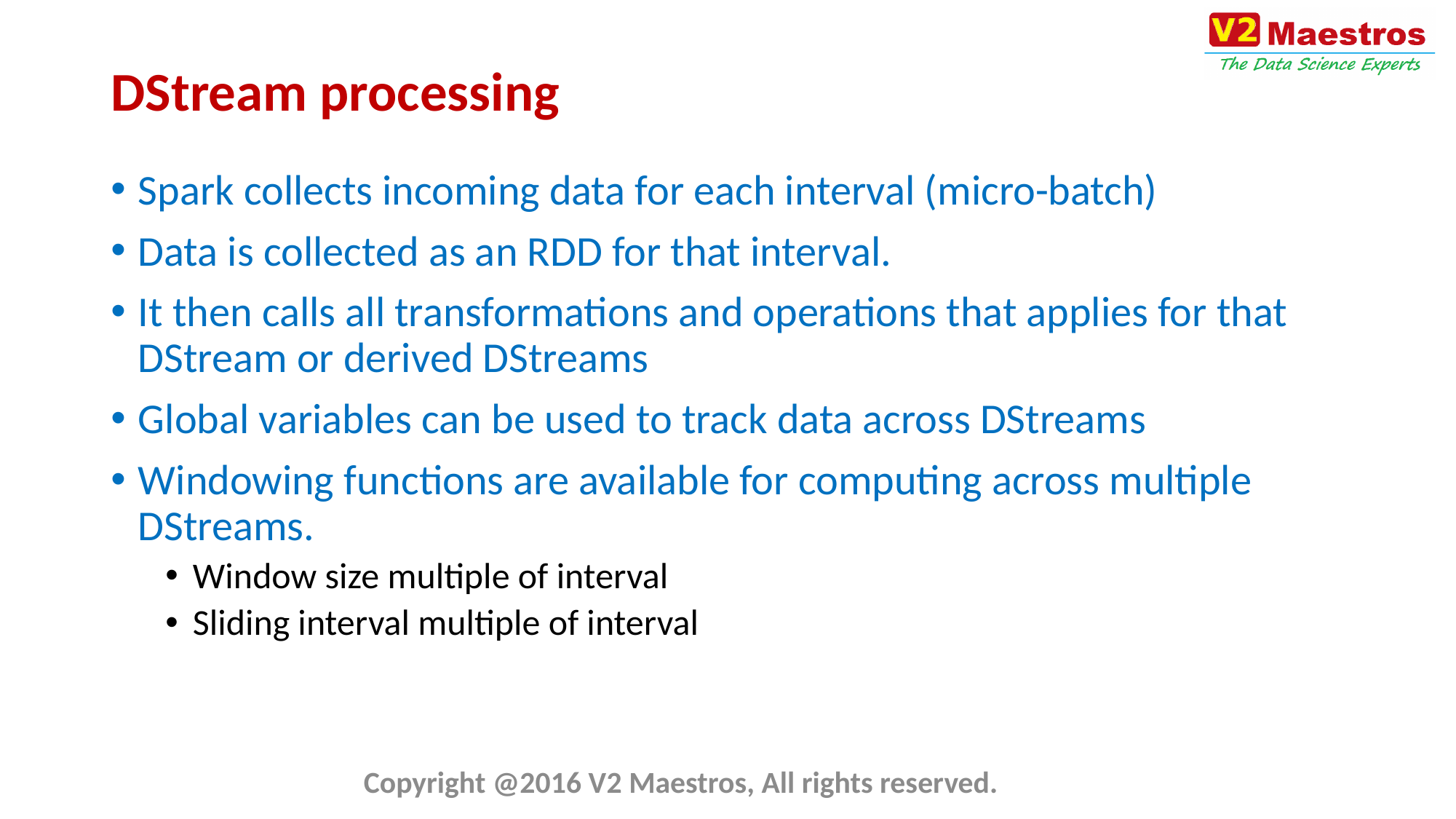

# DStream processing
Spark collects incoming data for each interval (micro-batch)
Data is collected as an RDD for that interval.
It then calls all transformations and operations that applies for that DStream or derived DStreams
Global variables can be used to track data across DStreams
Windowing functions are available for computing across multiple DStreams.
Window size multiple of interval
Sliding interval multiple of interval
Copyright @2016 V2 Maestros, All rights reserved.